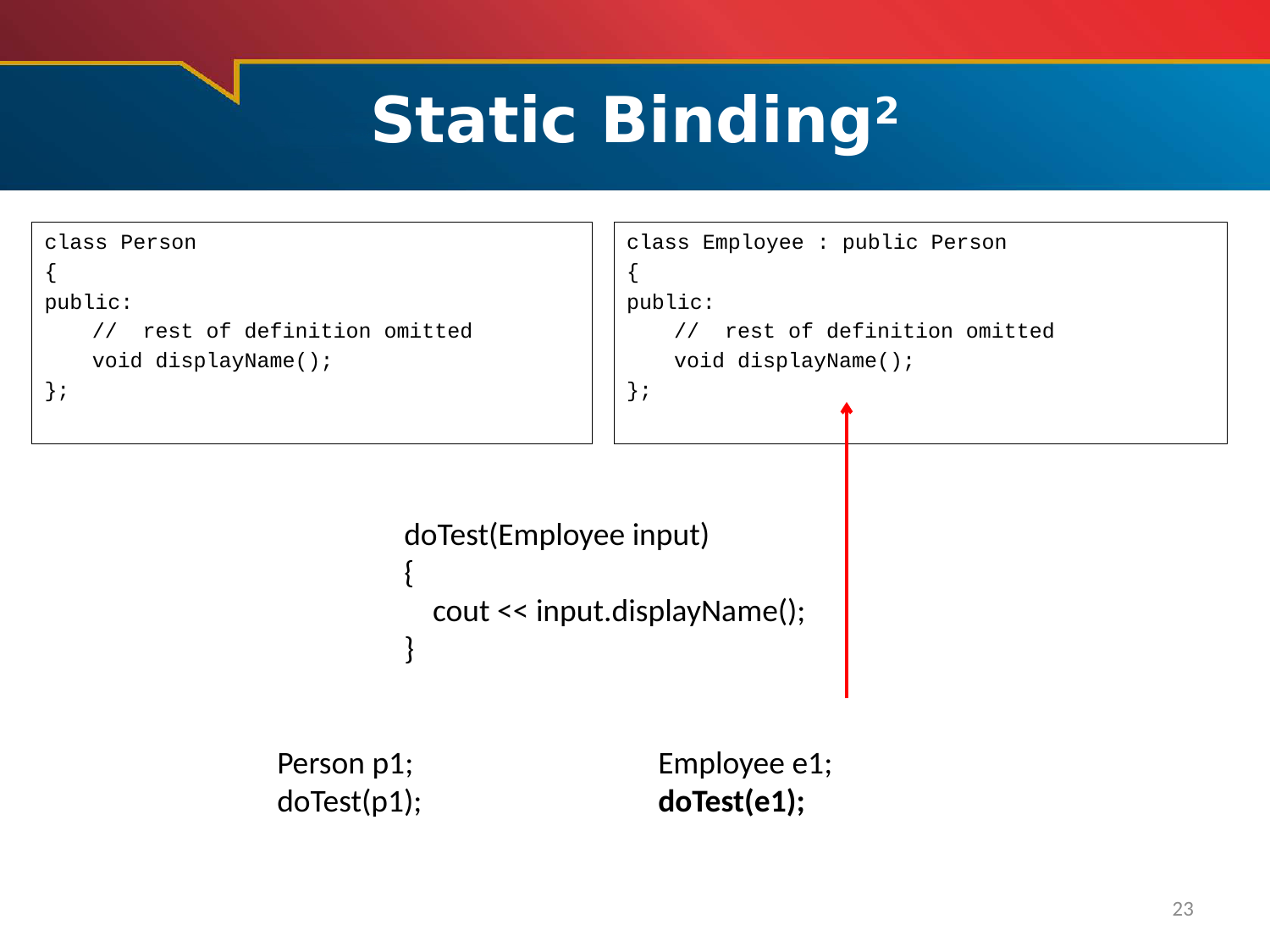

# Static Binding2
class Person
{
public:
	//  rest of definition omitted
	void displayName();
};
class Employee : public Person
{
public:
	//  rest of definition omitted
	void displayName();
};

	doTest(Employee input)
	{
    	    cout << input.displayName();
	}

Person p1;		Employee e1;
doTest(p1);		doTest(e1);

23